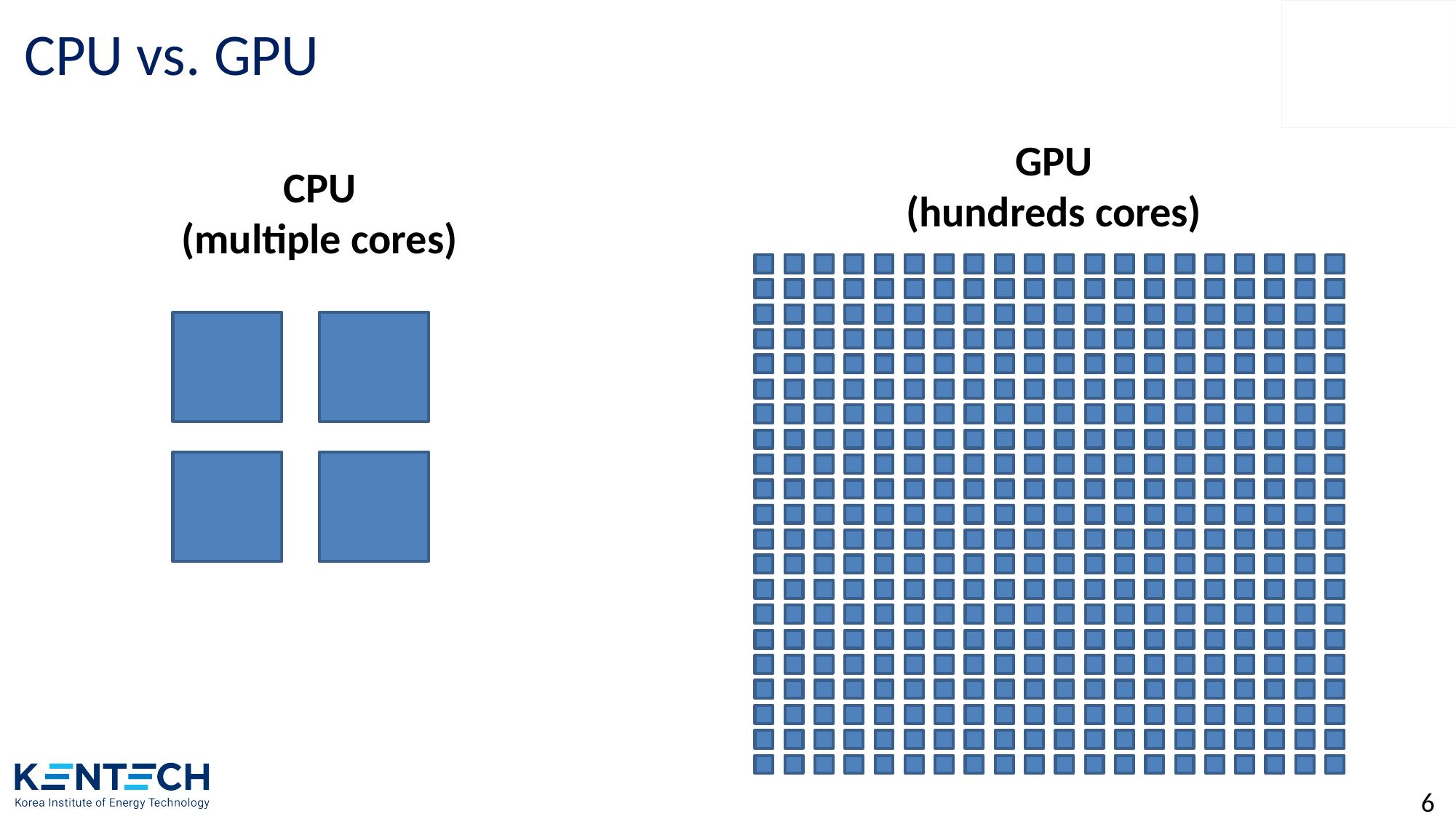

# CPU vs. GPU
GPU
(hundreds cores)
CPU
(multiple cores)

6